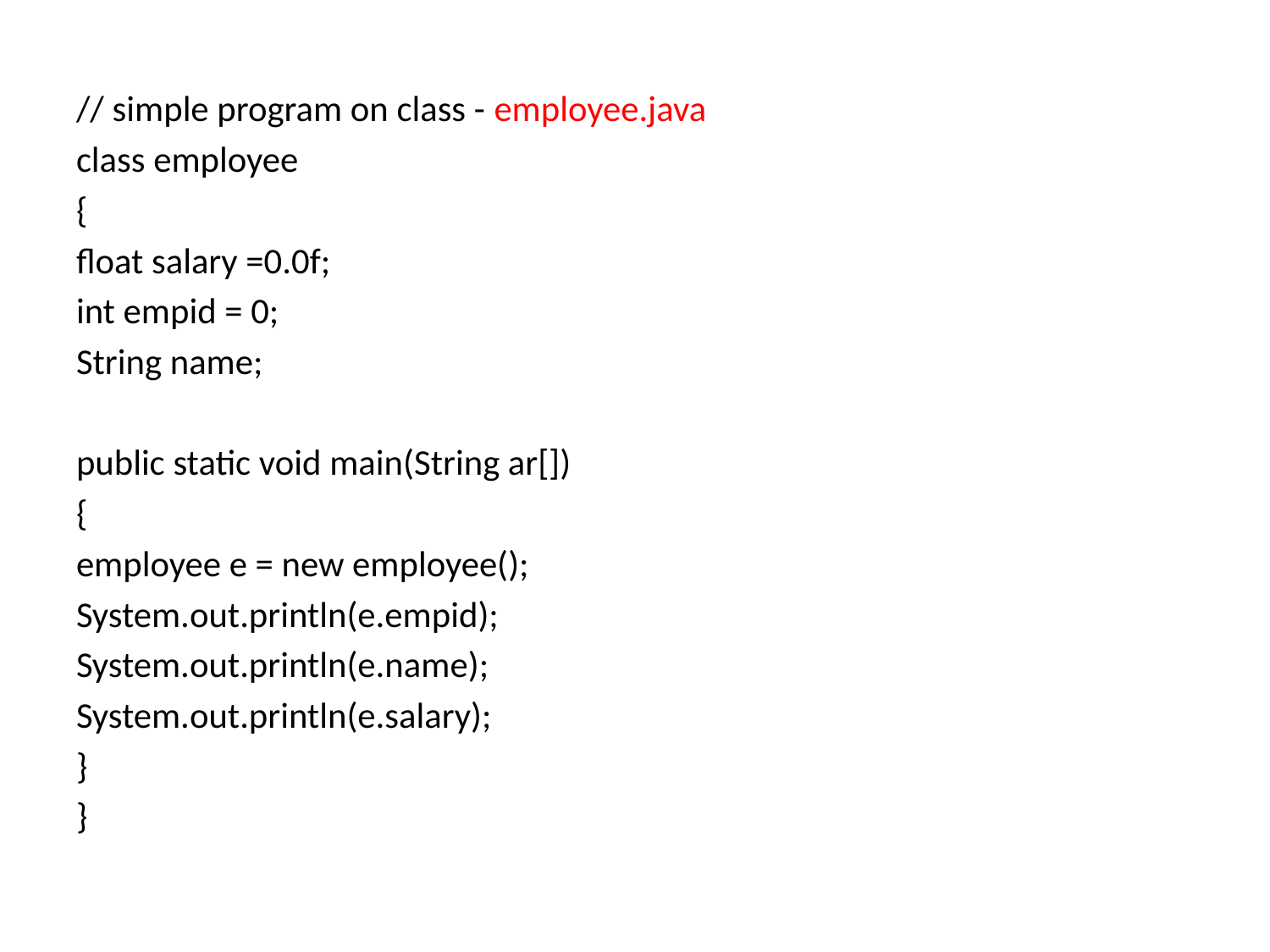

// simple program on class - employee.java
class employee
{
float salary =0.0f;
int empid = 0;
String name;

public static void main(String ar[])
{
employee e = new employee();
System.out.println(e.empid);
System.out.println(e.name);
System.out.println(e.salary);
}
}